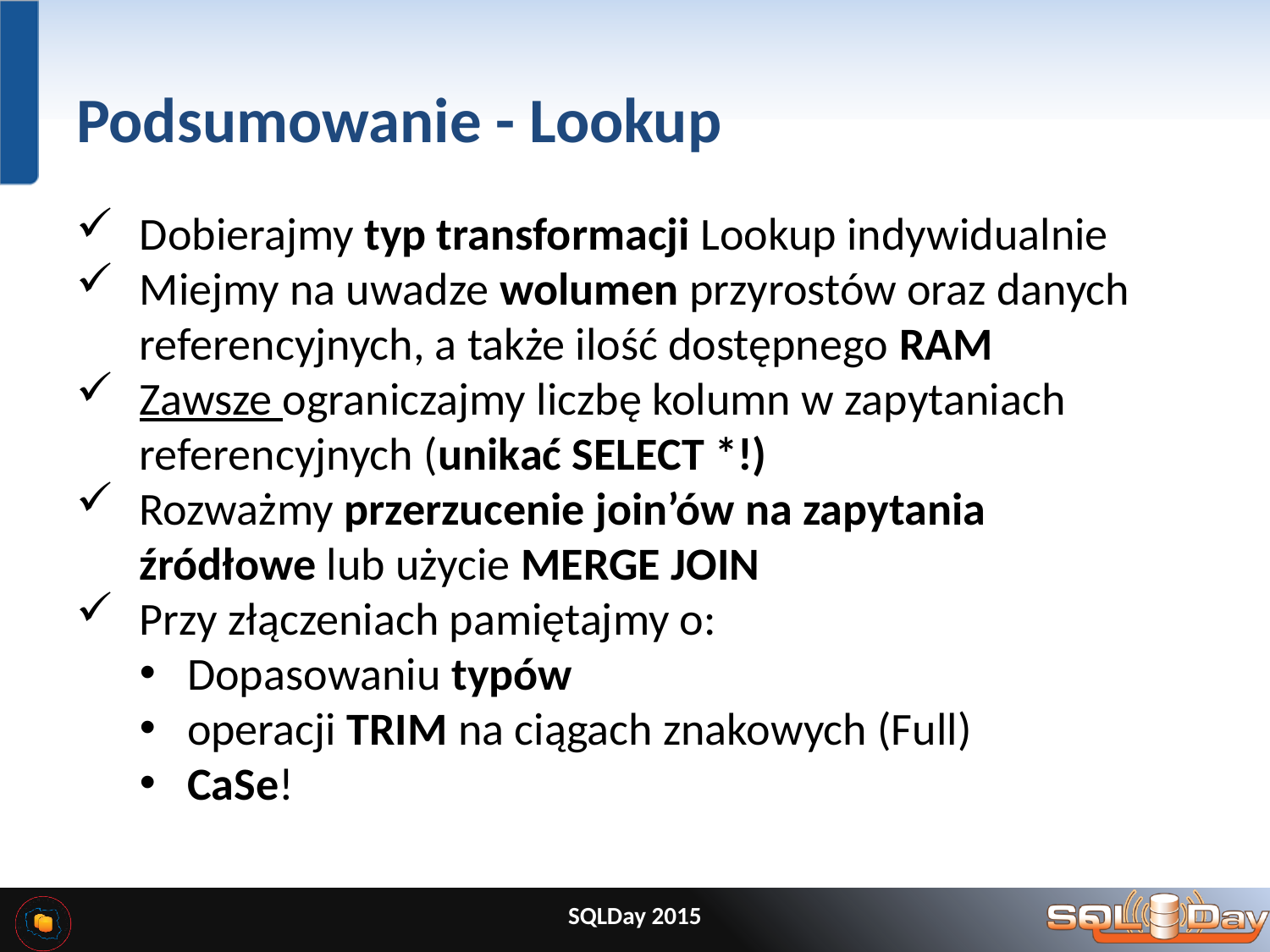

# Podsumowanie - Lookup
Dobierajmy typ transformacji Lookup indywidualnie
Miejmy na uwadze wolumen przyrostów oraz danych referencyjnych, a także ilość dostępnego RAM
Zawsze ograniczajmy liczbę kolumn w zapytaniach referencyjnych (unikać SELECT *!)
Rozważmy przerzucenie join’ów na zapytania źródłowe lub użycie MERGE JOIN
Przy złączeniach pamiętajmy o:
Dopasowaniu typów
operacji TRIM na ciągach znakowych (Full)
CaSe!